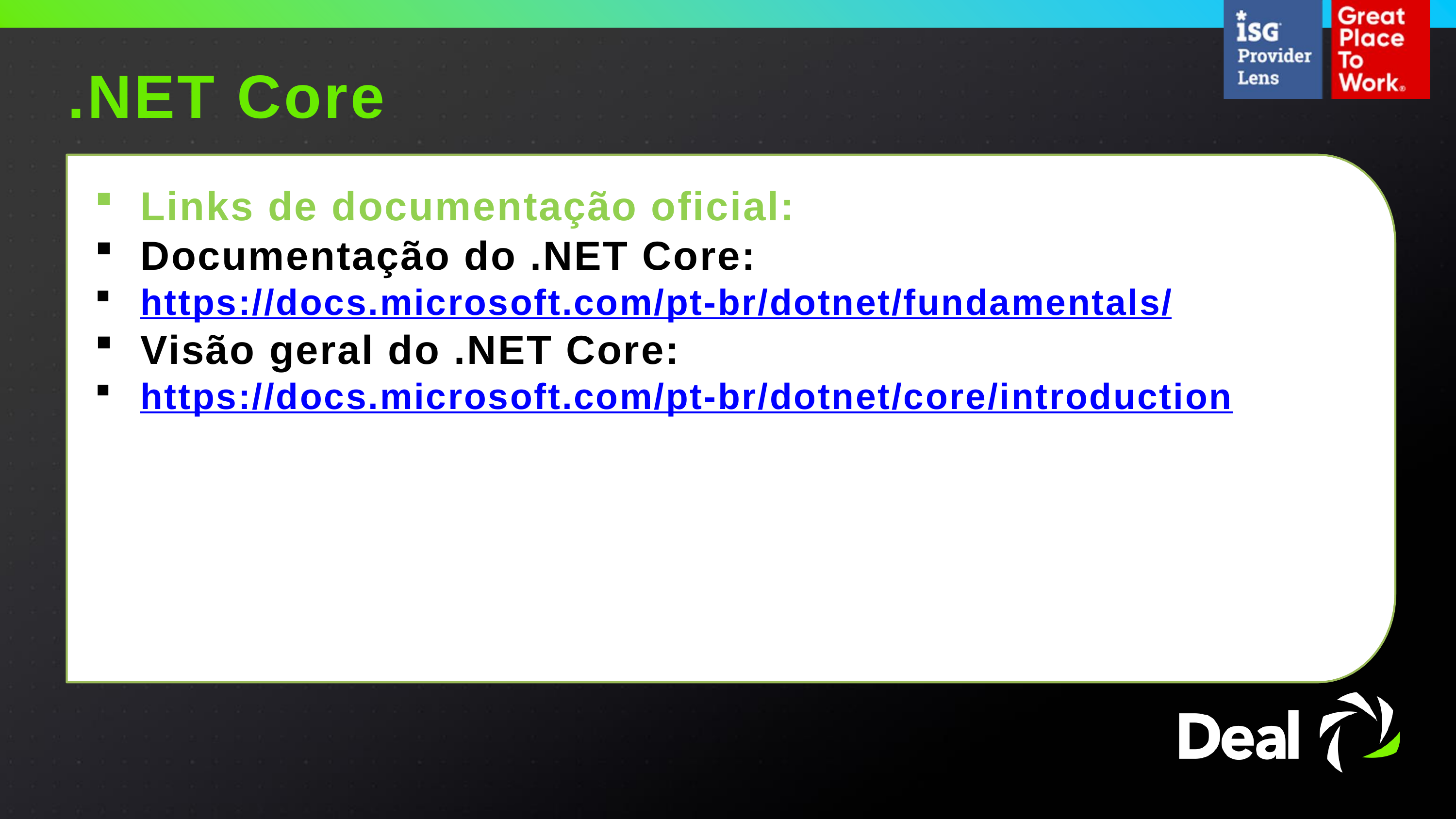

.NET Core

Links de documentação oficial:
Documentação do .NET Core:
https://docs.microsoft.com/pt-br/dotnet/fundamentals/
Visão geral do .NET Core:
https://docs.microsoft.com/pt-br/dotnet/core/introduction